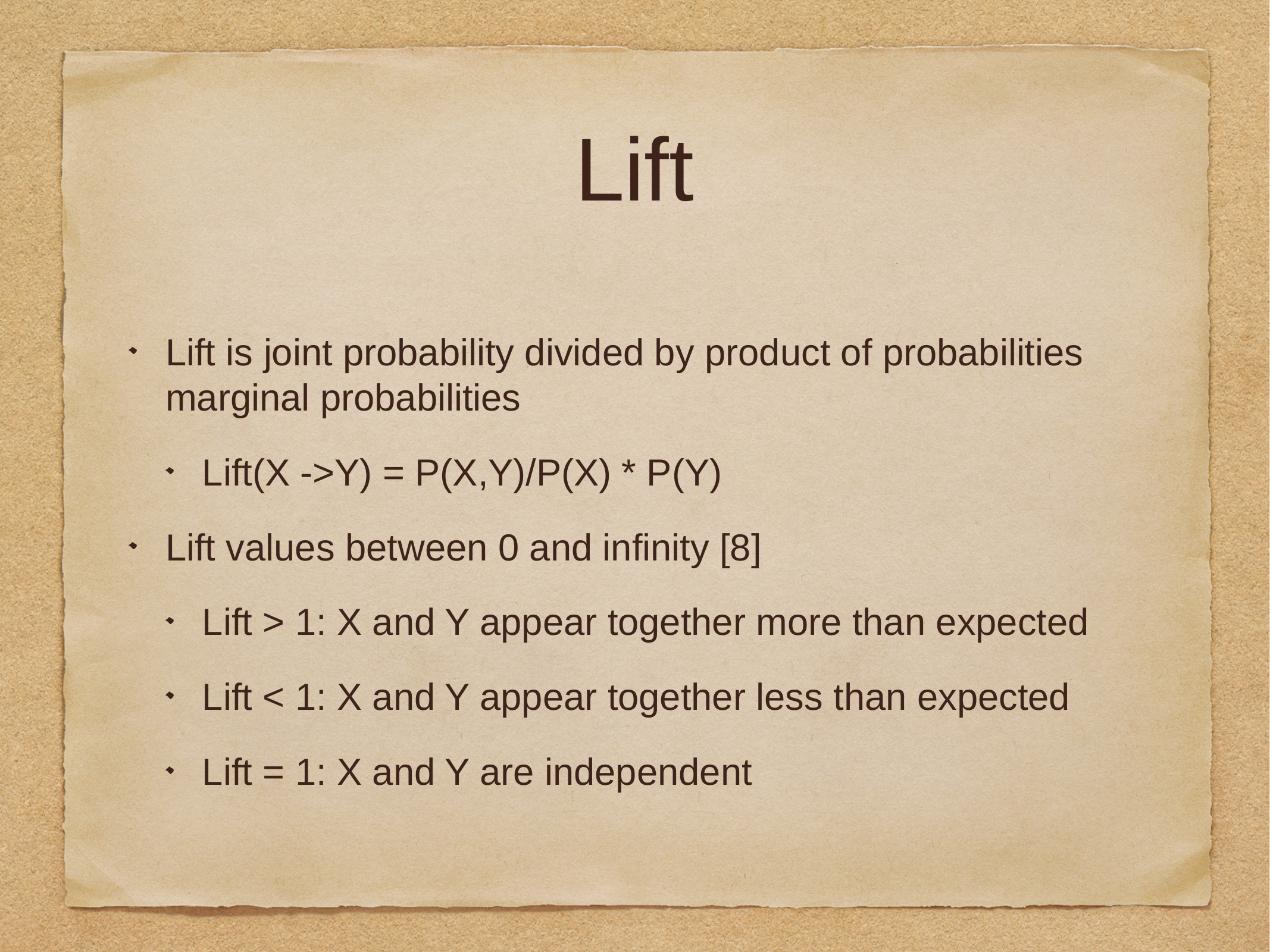

# Lift
Lift is joint probability divided by product of probabilities marginal probabilities
Lift(X ->Y) = P(X,Y)/P(X) * P(Y)
Lift values between 0 and infinity [8]
Lift > 1: X and Y appear together more than expected
Lift < 1: X and Y appear together less than expected
Lift = 1: X and Y are independent